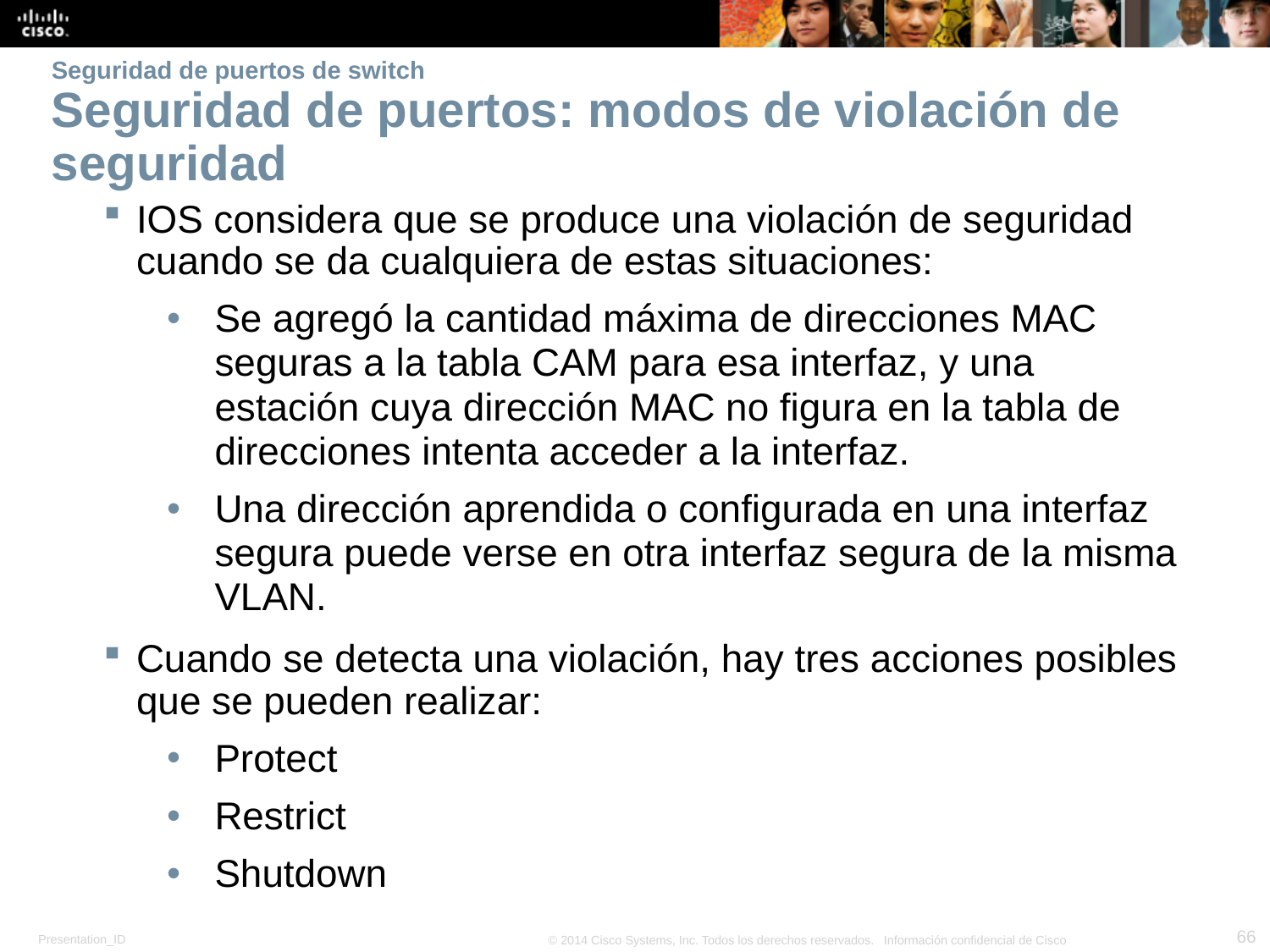

# Seguridad de puertos de switch Seguridad de puertos: modos de violación de seguridad
IOS considera que se produce una violación de seguridad cuando se da cualquiera de estas situaciones:
Se agregó la cantidad máxima de direcciones MAC seguras a la tabla CAM para esa interfaz, y una estación cuya dirección MAC no figura en la tabla de direcciones intenta acceder a la interfaz.
Una dirección aprendida o configurada en una interfaz segura puede verse en otra interfaz segura de la misma VLAN.
Cuando se detecta una violación, hay tres acciones posibles que se pueden realizar:
Protect
Restrict
Shutdown